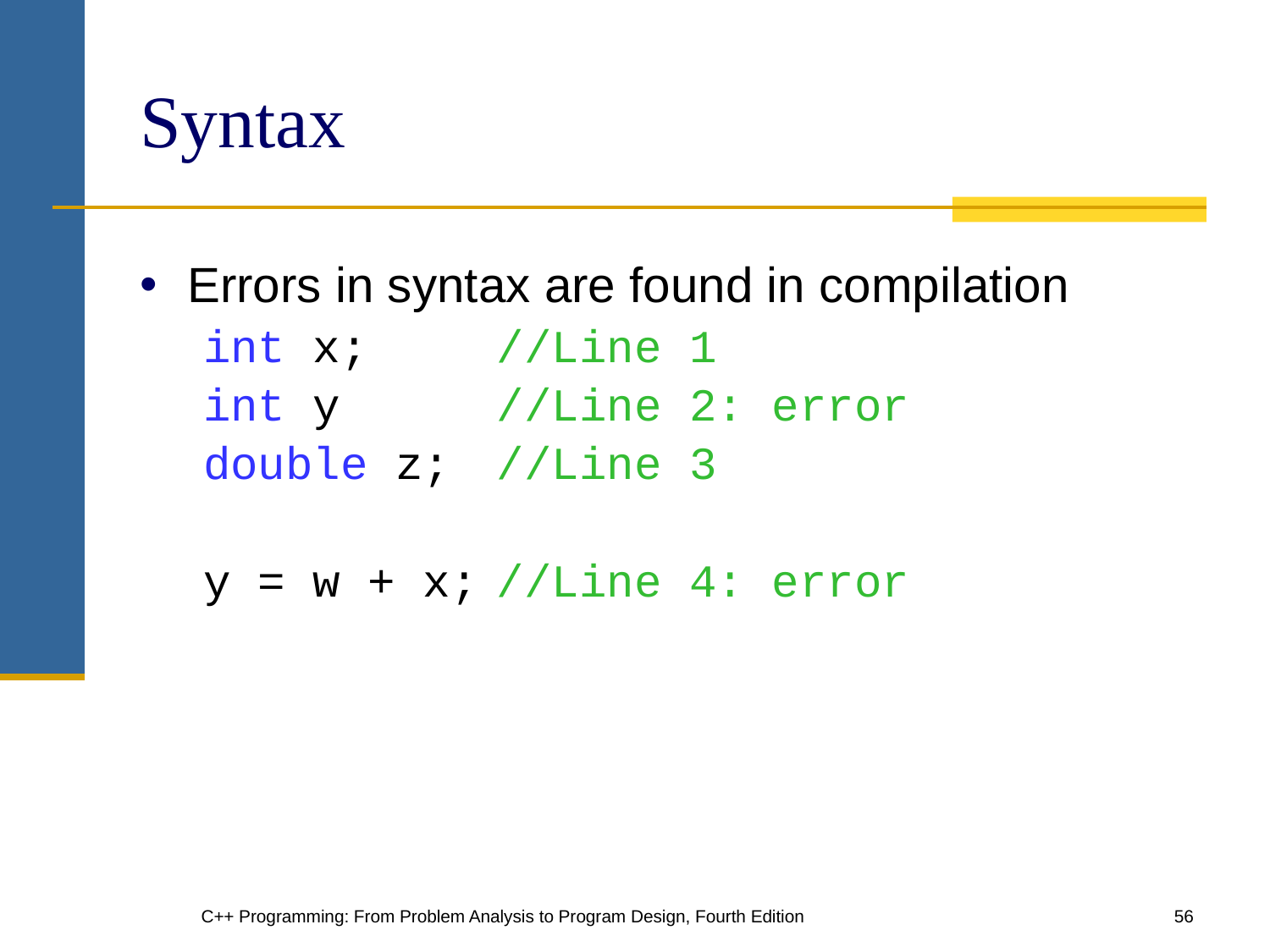

# Syntax
Errors in syntax are found in compilation
int x;		//Line 1
int y		//Line 2: error
double z;	//Line 3

y = w + x;	//Line 4: error

C++ Programming: From Problem Analysis to Program Design, Fourth Edition
56